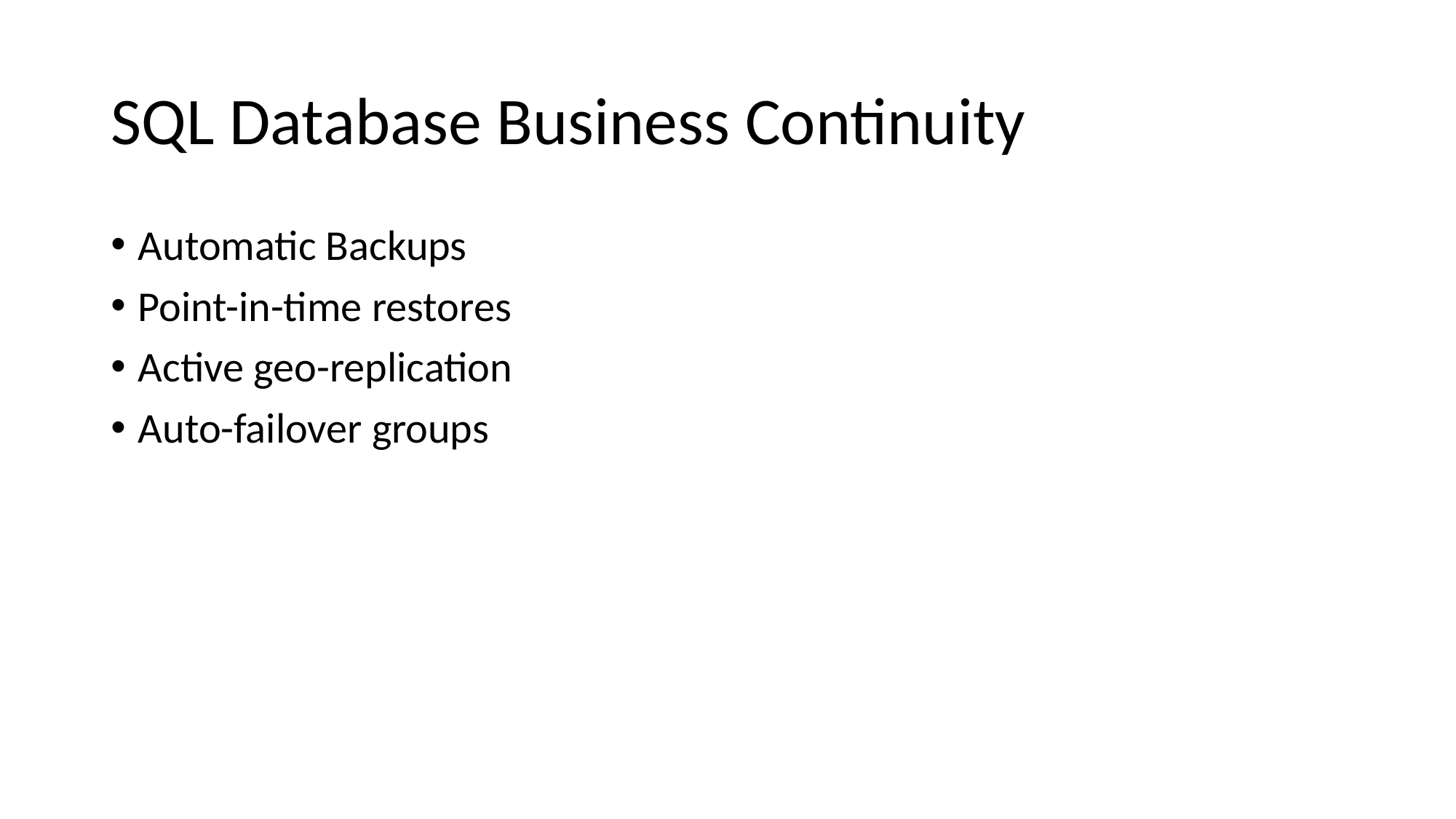

# SQL Database Business Continuity
Automatic Backups
Point-in-time restores
Active geo-replication
Auto-failover groups